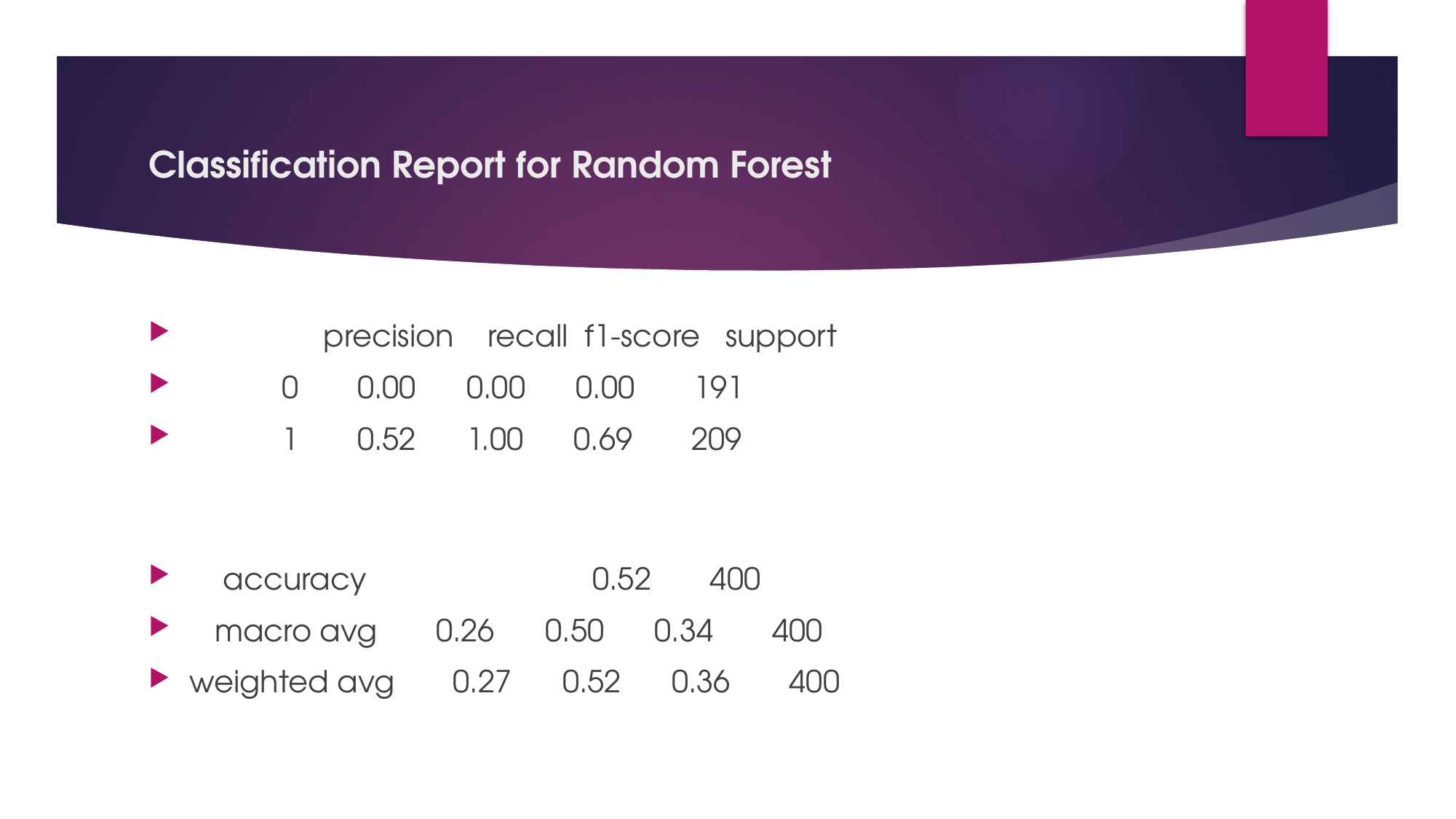

# Classification Report for Random Forest
                precision    recall  f1-score   support
           0       0.00      0.00      0.00       191
           1       0.52      1.00      0.69       209

    accuracy                           0.52       400
   macro avg       0.26      0.50      0.34       400
weighted avg       0.27      0.52      0.36       400